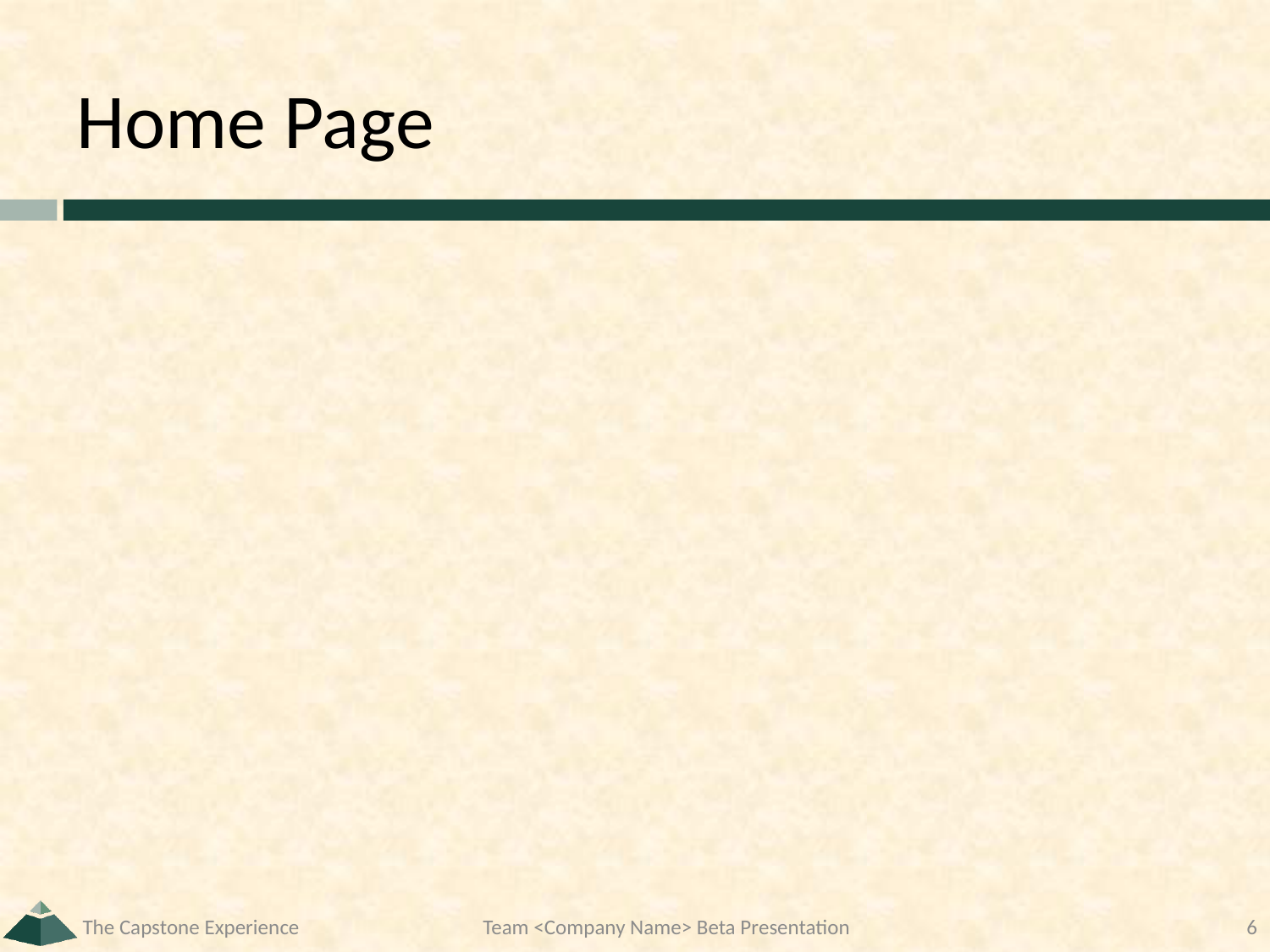

# Home Page
The Capstone Experience
Team <Company Name> Beta Presentation
6